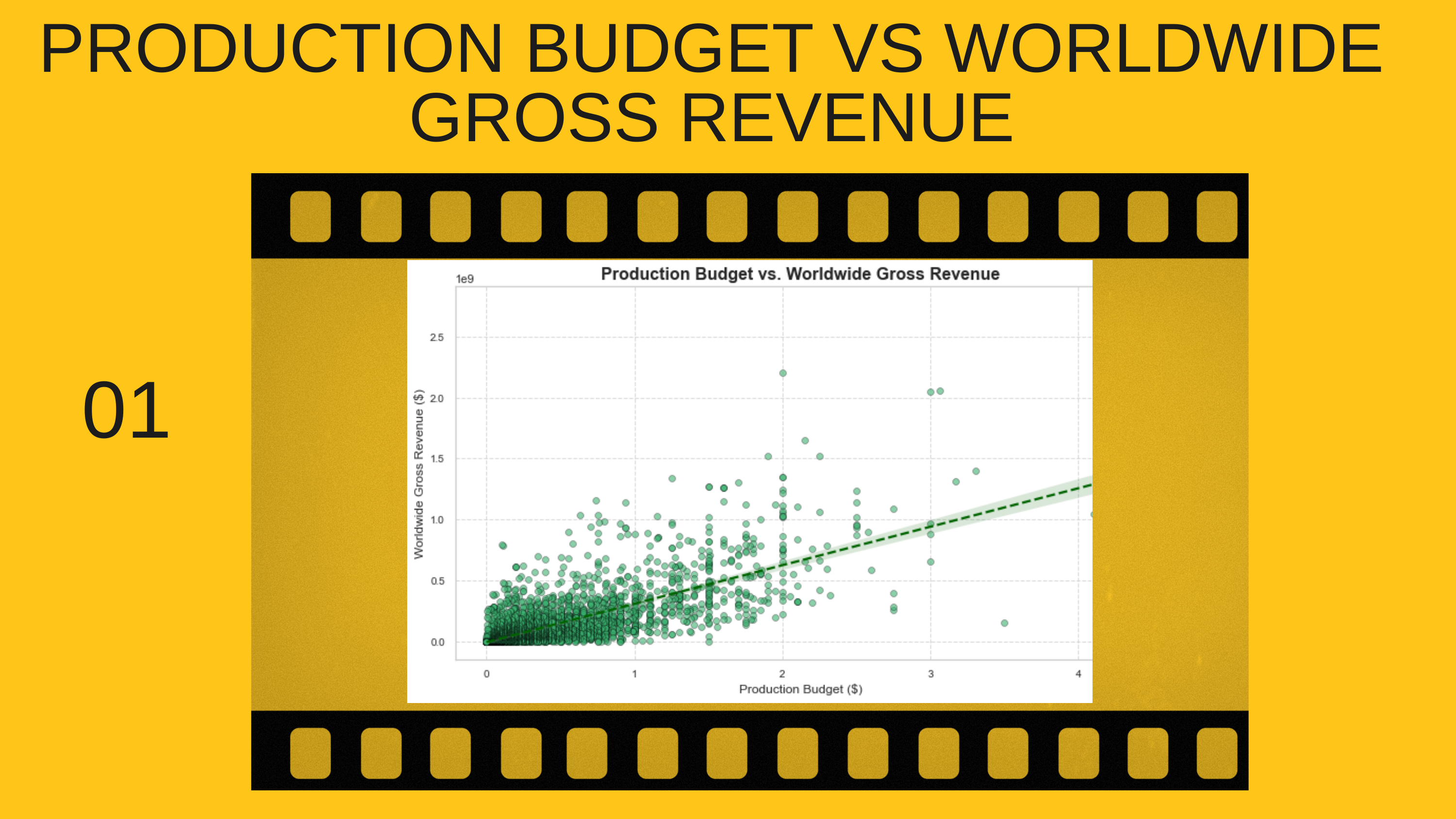

PRODUCTION BUDGET VS WORLDWIDE GROSS REVENUE

01